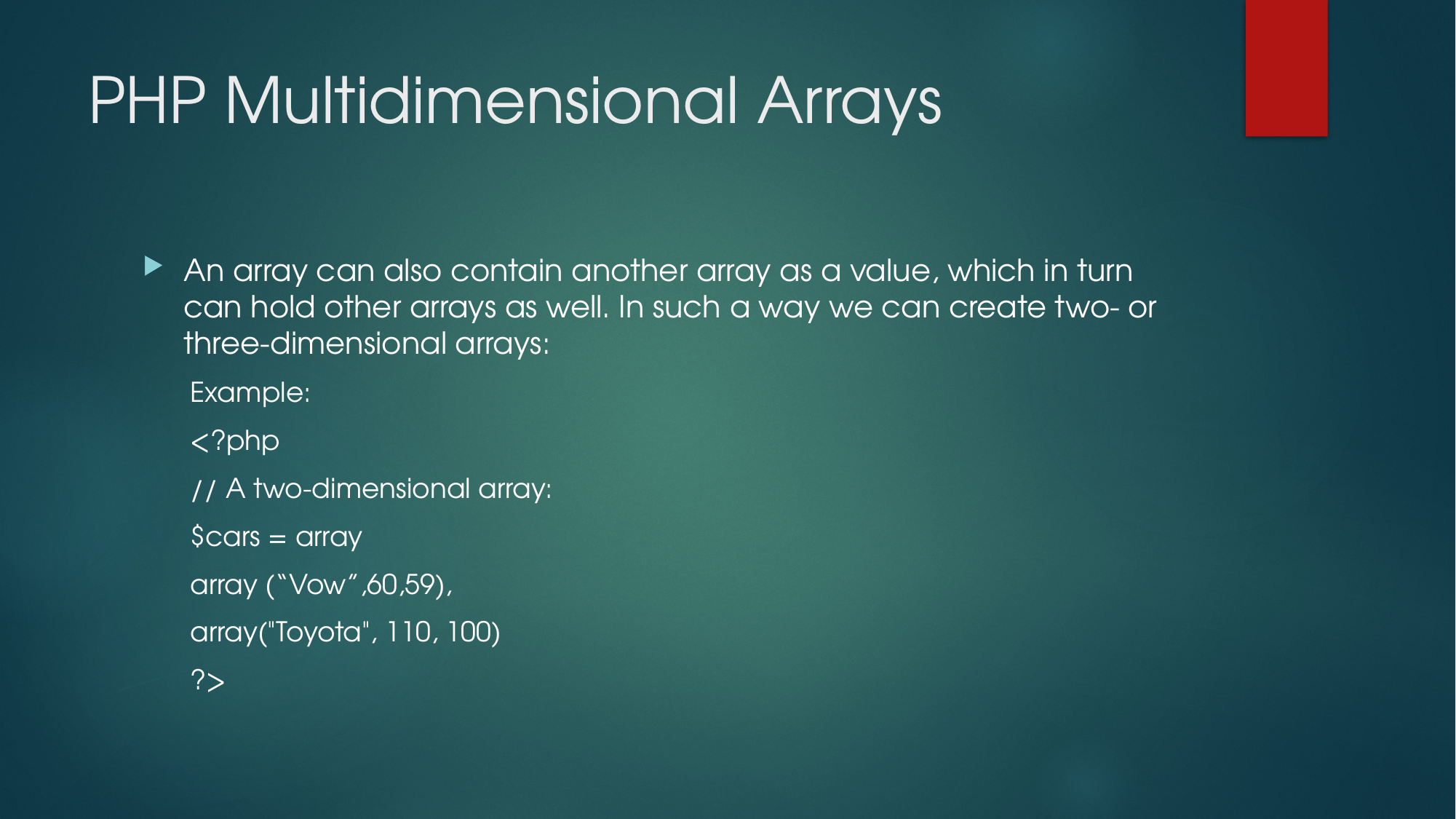

# PHP Multidimensional Arrays
An array can also contain another array as a value, which in turn can hold other arrays as well. In such a way we can create two- or three-dimensional arrays:
Example:
<?php
// A two-dimensional array:
$cars = array
array (“Vow”,60,59),
array("Toyota", 110, 100)
?>